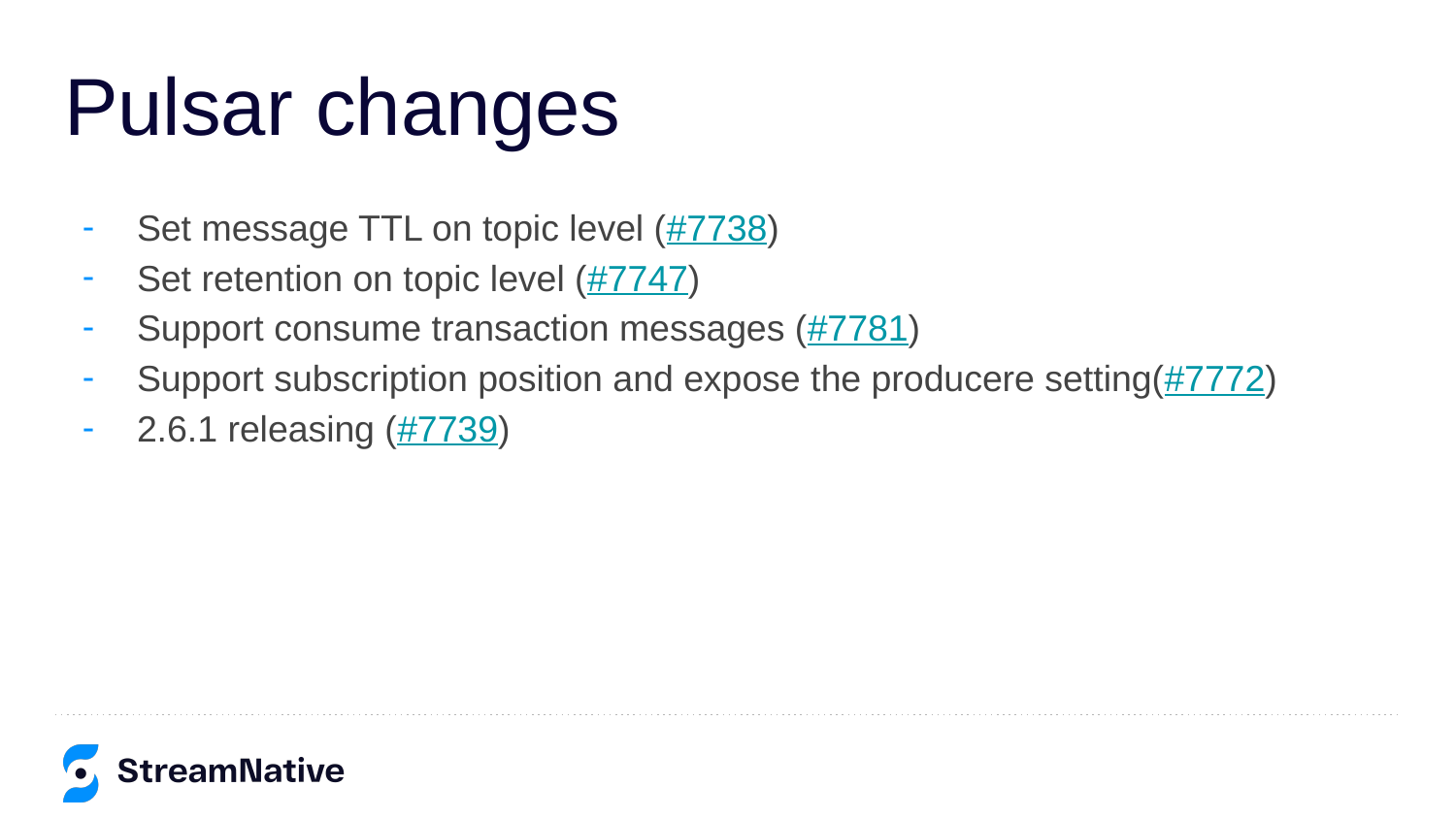

# Pulsar changes
Set message TTL on topic level (#7738)
Set retention on topic level (#7747)
Support consume transaction messages (#7781)
Support subscription position and expose the producere setting(#7772)
2.6.1 releasing (#7739)